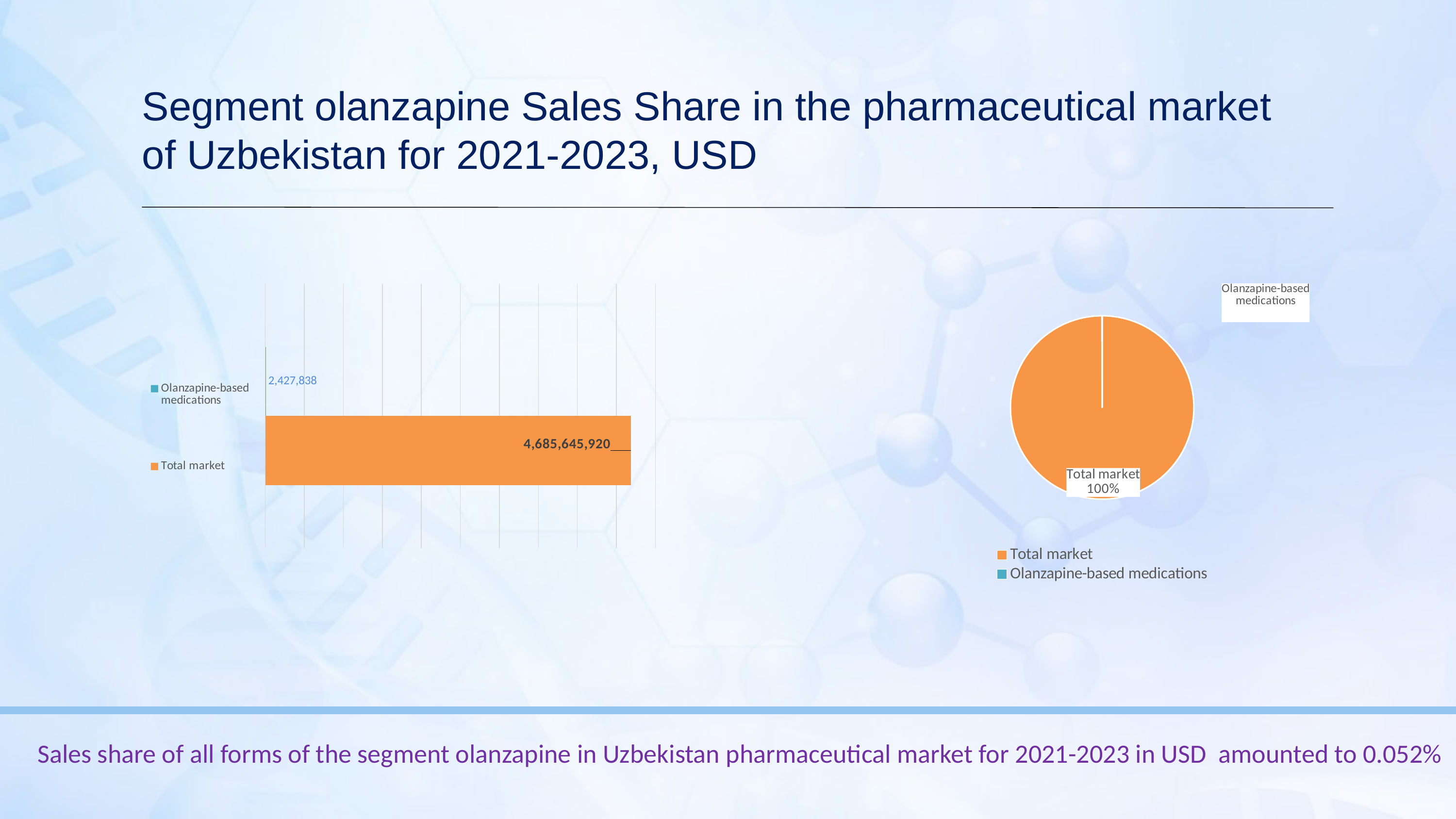

Segment olanzapine Sales Share in the pharmaceutical market
of Uzbekistan for 2021-2023, USD

### Chart

| Category | Total market | Olanzapine-based medications |
|---|---|---|
| USD | 4685645920.2229185 | 2427838.0 |

### Chart

| Category |  |
|---|---|
| Total market | 4685645920.2229185 |
| Olanzapine-based medications | 2427838.0 |
Sales share of all forms of the segment olanzapine in Uzbekistan pharmaceutical market for 2021-2023 in USD  amounted to 0.052%